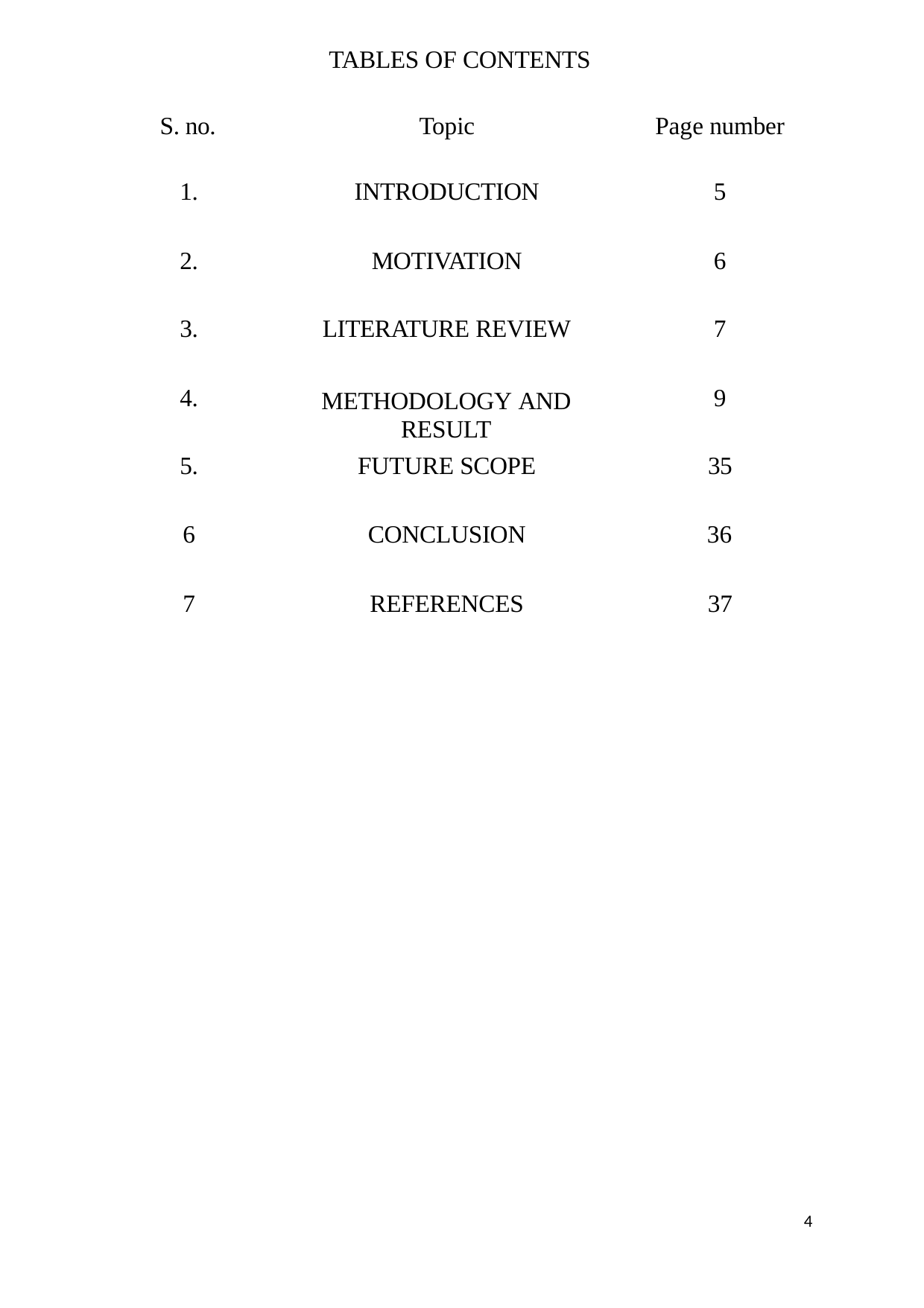

TABLES OF CONTENTS
| S. no. | Topic | Page number |
| --- | --- | --- |
| 1. | INTRODUCTION | 5 |
| 2. | MOTIVATION | 6 |
| 3. | LITERATURE REVIEW | 7 |
| 4. | METHODOLOGY AND RESULT | 9 |
| 5. | FUTURE SCOPE | 35 |
| 6 | CONCLUSION | 36 |
| 7 | REFERENCES | 37 |
4